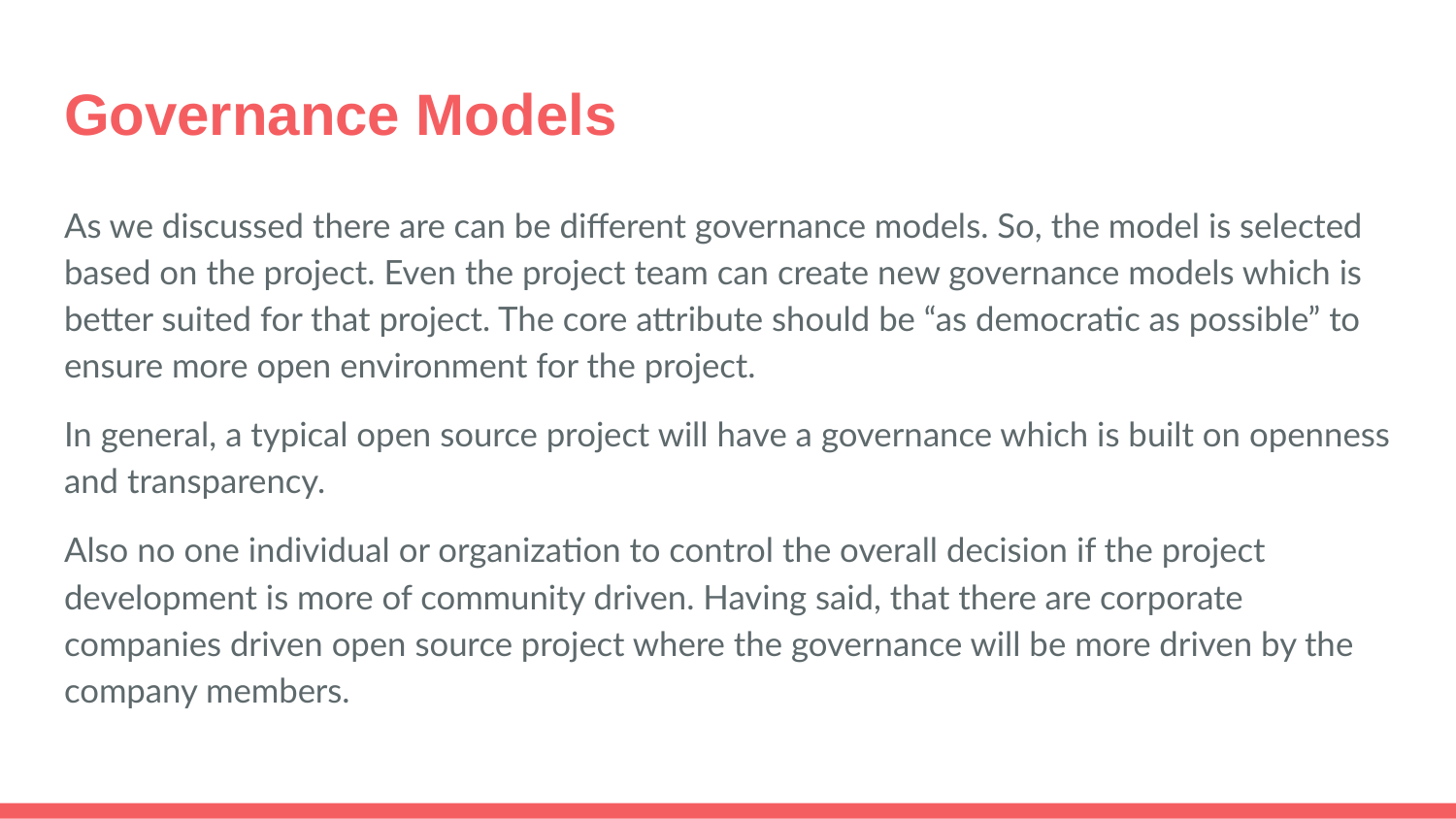

# Governance Models
As we discussed there are can be different governance models. So, the model is selected based on the project. Even the project team can create new governance models which is better suited for that project. The core attribute should be “as democratic as possible” to ensure more open environment for the project.
In general, a typical open source project will have a governance which is built on openness and transparency.
Also no one individual or organization to control the overall decision if the project development is more of community driven. Having said, that there are corporate companies driven open source project where the governance will be more driven by the company members.